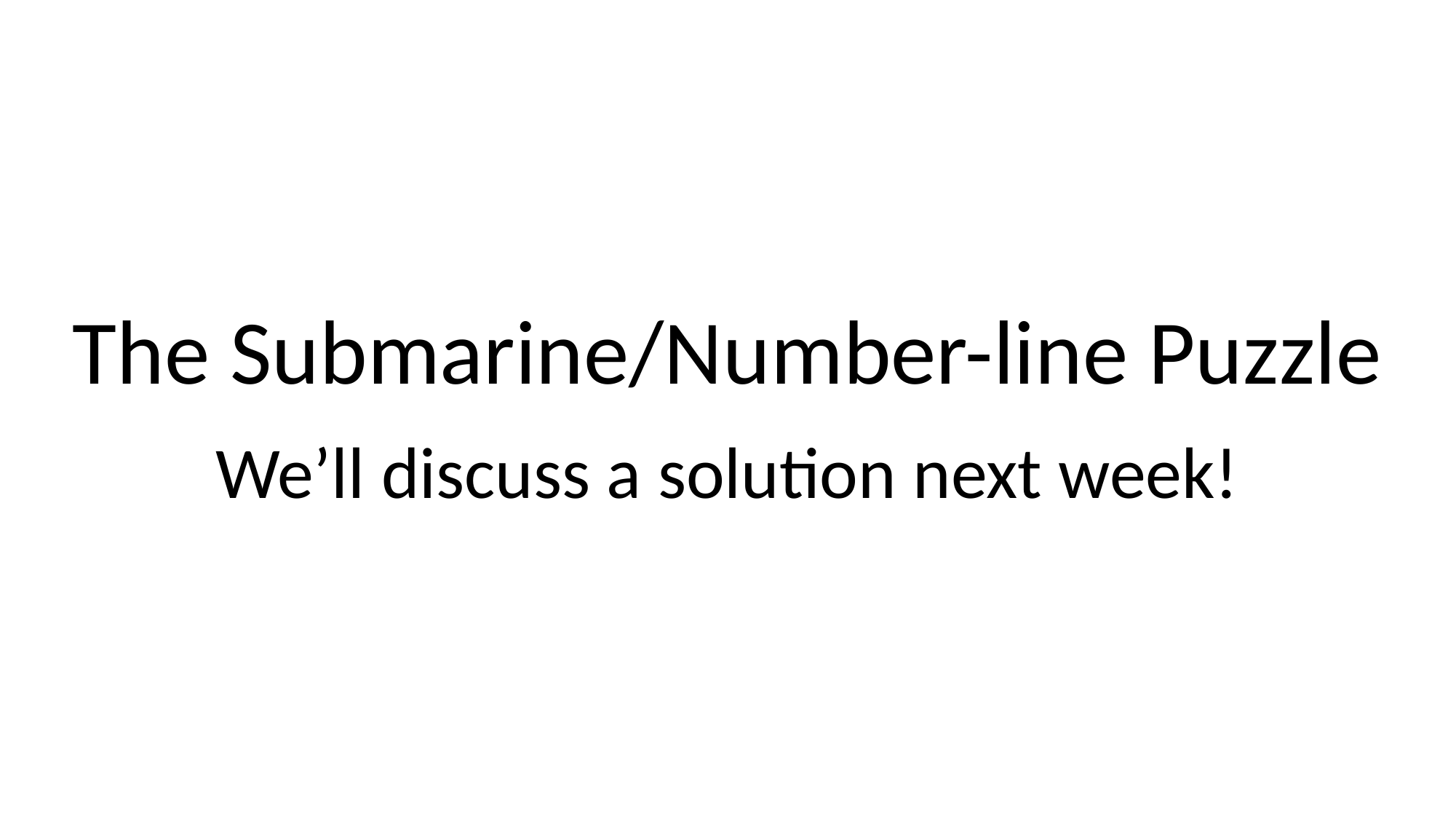

# The Submarine/Number-line Puzzle
We’ll discuss a solution next week!